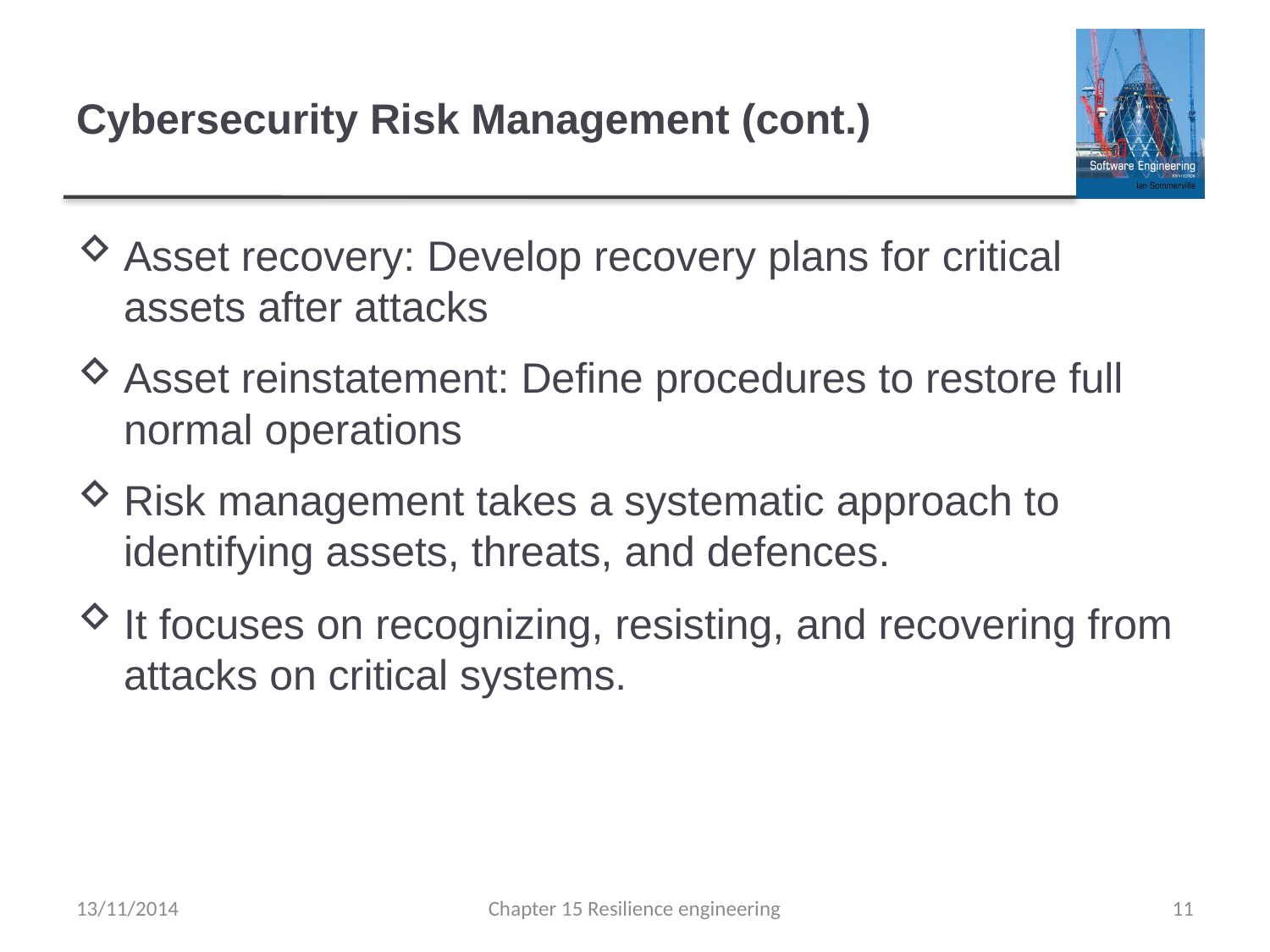

# Cybersecurity Risk Management (cont.)
Asset recovery: Develop recovery plans for critical assets after attacks
Asset reinstatement: Define procedures to restore full normal operations
Risk management takes a systematic approach to identifying assets, threats, and defences.
It focuses on recognizing, resisting, and recovering from attacks on critical systems.
13/11/2014
Chapter 15 Resilience engineering
11